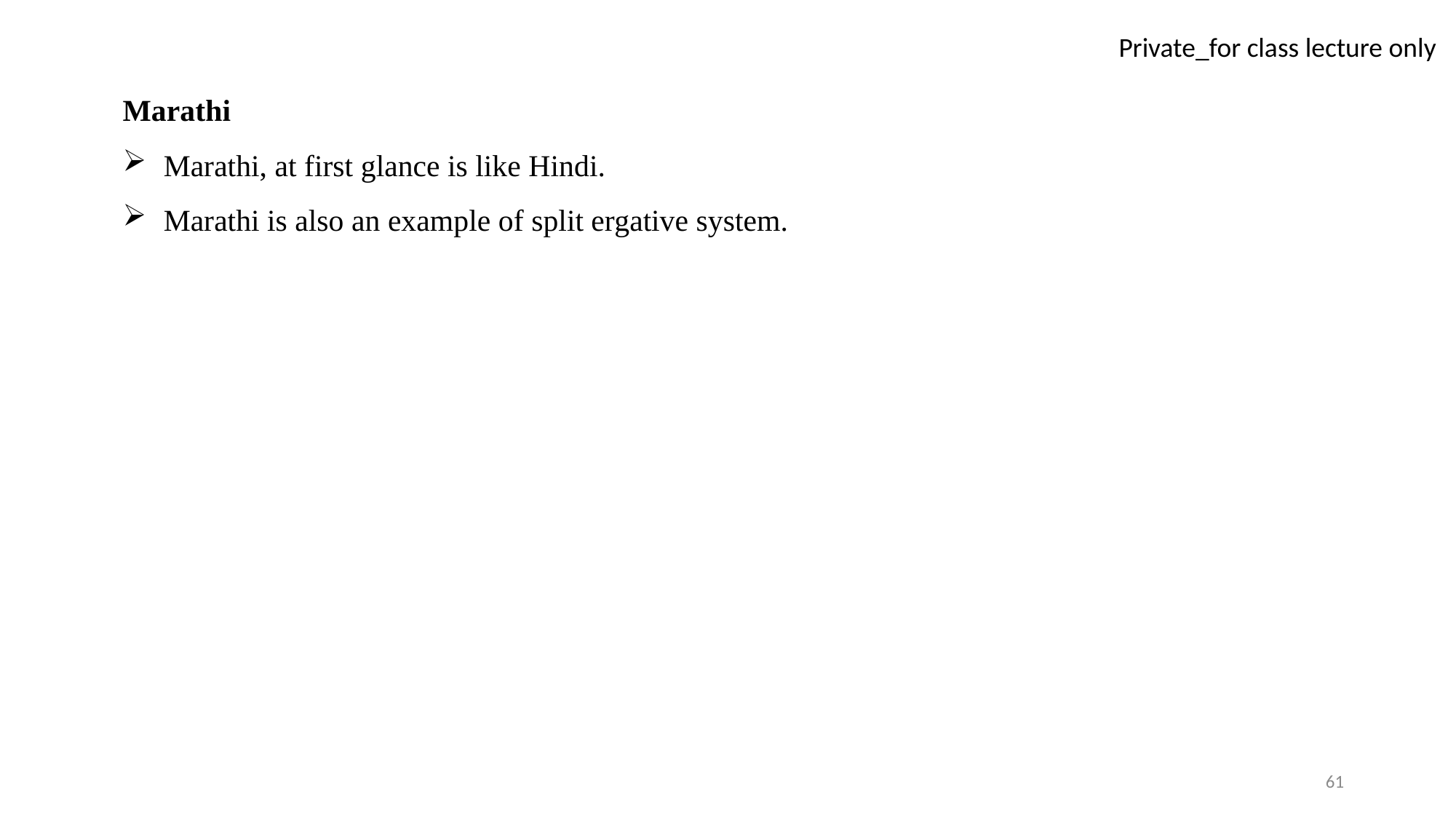

Marathi
Marathi, at first glance is like Hindi.
Marathi is also an example of split ergative system.

61